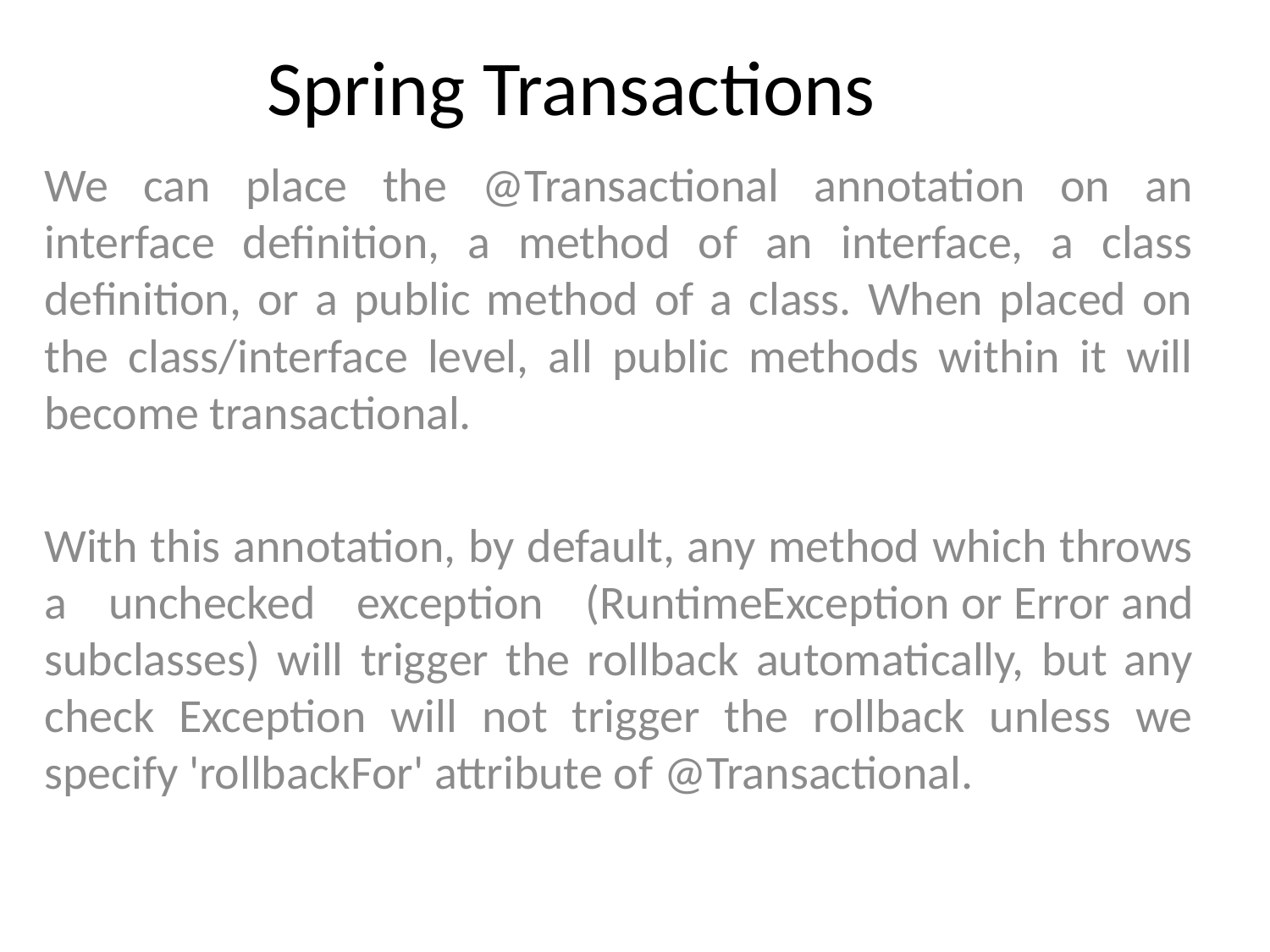

# Spring Transactions
We can place the @Transactional annotation on an interface definition, a method of an interface, a class definition, or a public method of a class. When placed on the class/interface level, all public methods within it will become transactional.

With this annotation, by default, any method which throws a unchecked exception (RuntimeException or Error and subclasses) will trigger the rollback automatically, but any check Exception will not trigger the rollback unless we specify 'rollbackFor' attribute of @Transactional.